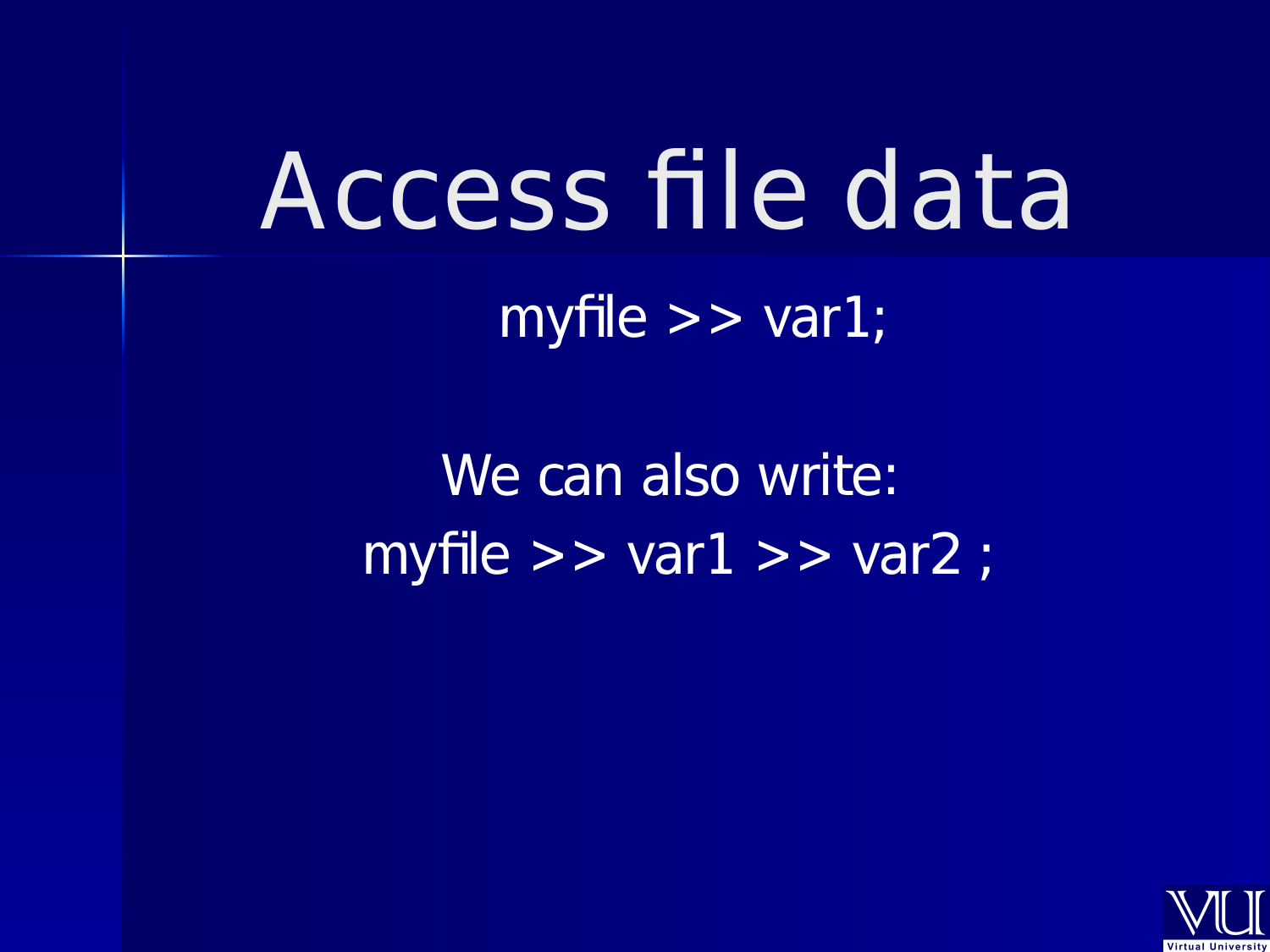

# Access file data
	myfile >> var1;

We can also write:
 myfile >> var1 >> var2 ;